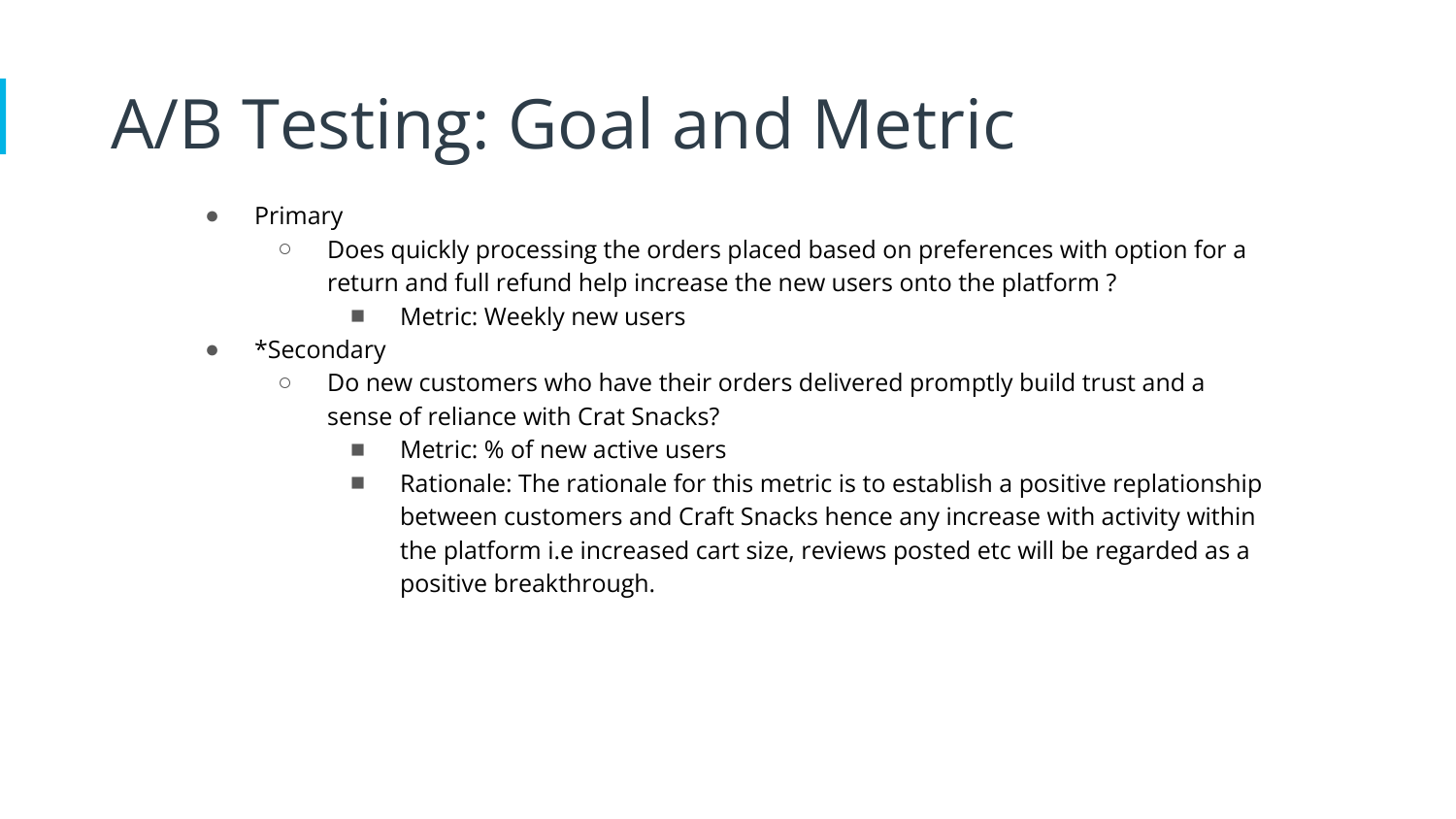

A/B Testing: Goal and Metric
Primary
Does quickly processing the orders placed based on preferences with option for a return and full refund help increase the new users onto the platform ?
Metric: Weekly new users
*Secondary
Do new customers who have their orders delivered promptly build trust and a sense of reliance with Crat Snacks?
Metric: % of new active users
Rationale: The rationale for this metric is to establish a positive replationship between customers and Craft Snacks hence any increase with activity within the platform i.e increased cart size, reviews posted etc will be regarded as a positive breakthrough.

* If the primary hypothesis was proven wrong, we need to examine our secondary hypotheses to know where along the loop did we form a wrong hypothesis